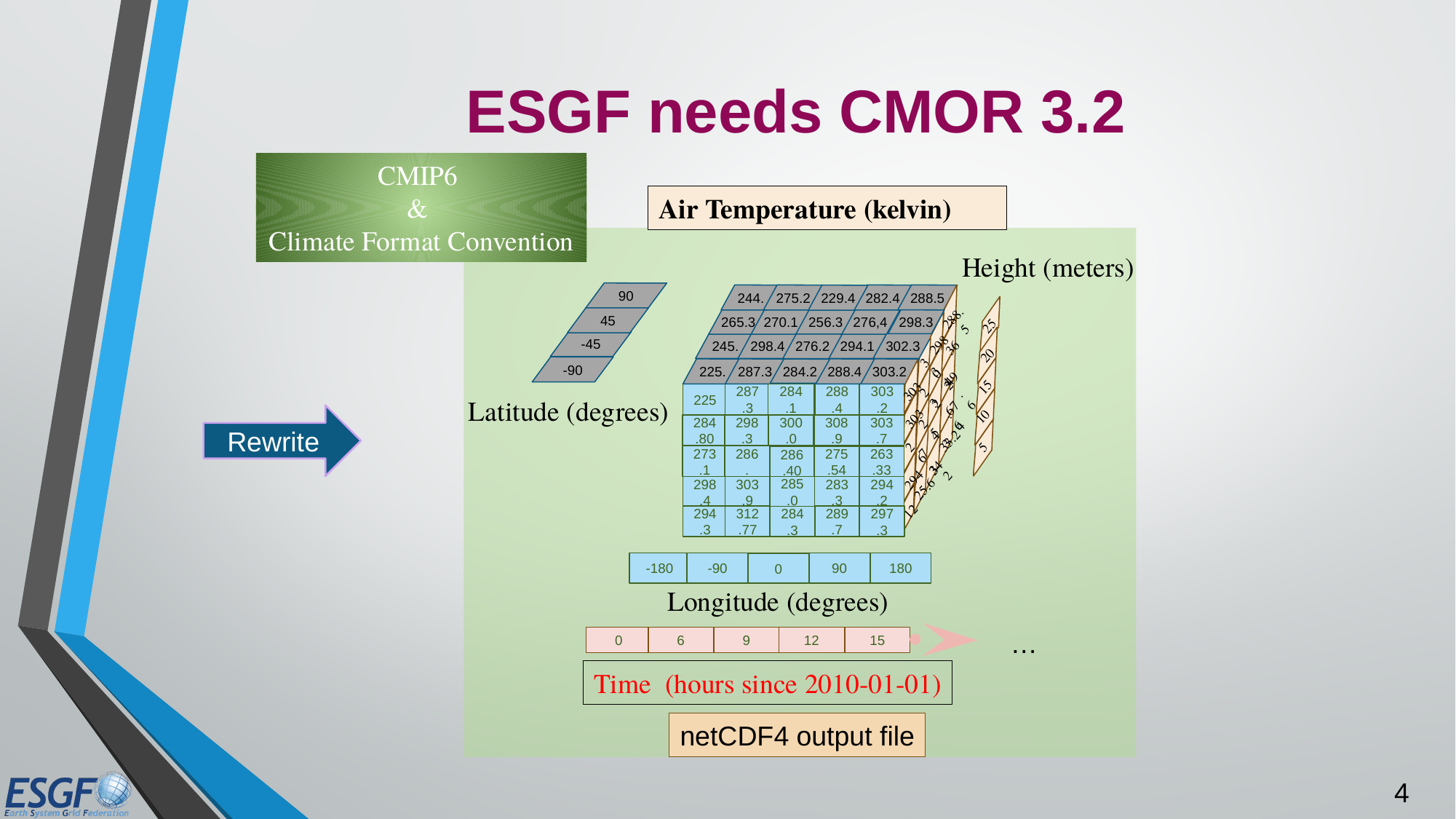

ESGF needs CMOR 3.2
CMIP6
&
Climate Format Convention
Air Temperature (kelvin)

Height (meters)
90
-45
-90
244.
275.2
288.5
282.4
229.4

288.5
256.3
265.3
270.1
276,4

298
36
245.
298.4
302.3
294.1

276.2

302
34.6
225.
287.3
288.4
303.2
284.2

49

22.4
225
287.3
288.4
303.2
3.6

67
303

24
284.80
298.3
308.9
303.7
53
33.2
263
7.2
273.1
286.
275.54
263.33
286.40
34
294
25.6
285.0
298.4
303.9
283.3
294.2
12
294.3
312.77
289.7
297.3
284.3

25
20
15
10
5
45
298.3
303
284.1
Latitude (degrees)
Rewrite
300.0
-180
-90
90
180
0
Longitude (degrees)
…
0
6
12
9
15
Time  (hours since 2010-01-01)
netCDF4 output file